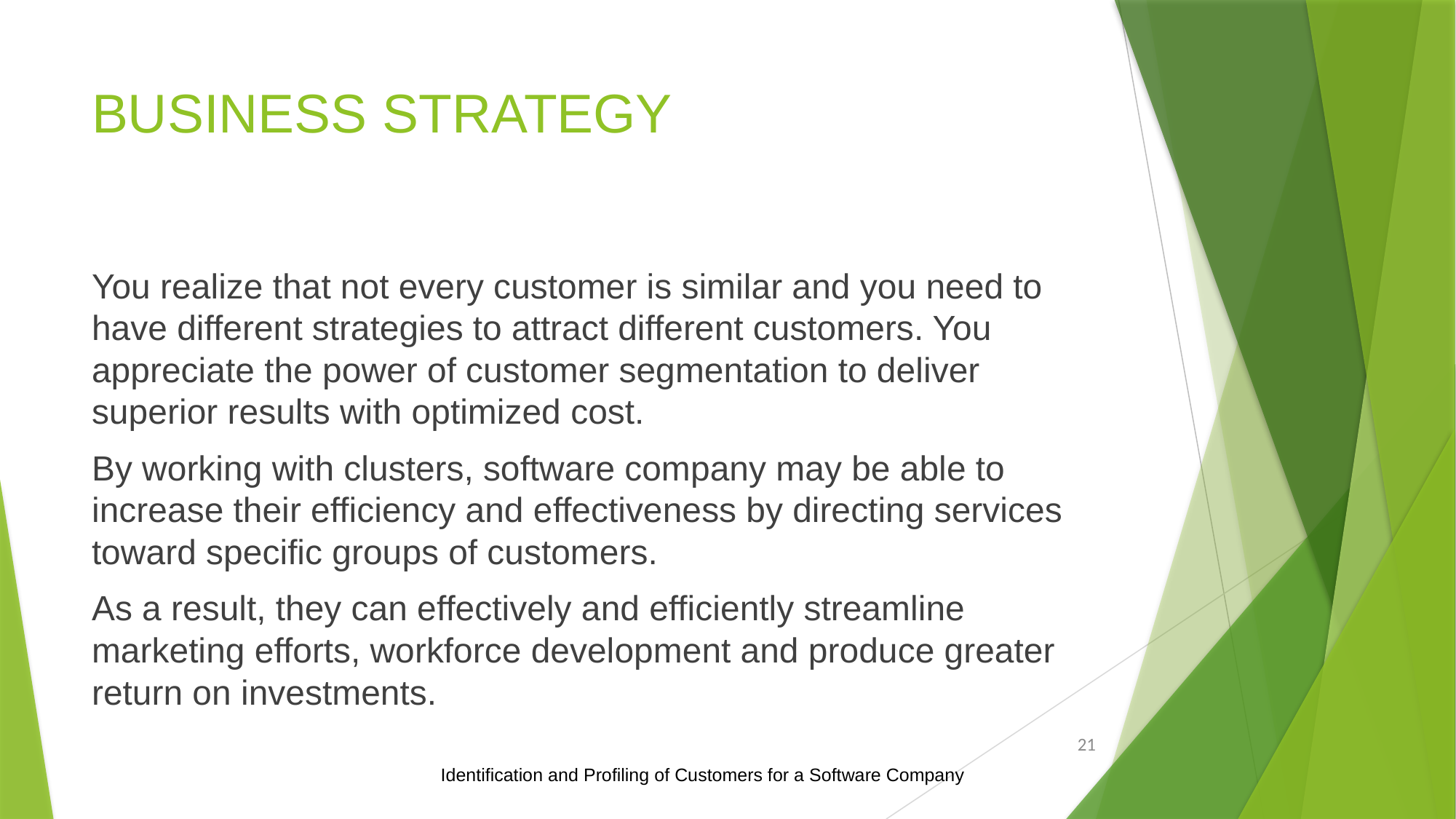

# BUSINESS STRATEGY
You realize that not every customer is similar and you need to have different strategies to attract different customers. You appreciate the power of customer segmentation to deliver superior results with optimized cost.
By working with clusters, software company may be able to increase their efficiency and effectiveness by directing services toward specific groups of customers.
As a result, they can effectively and efficiently streamline marketing efforts, workforce development and produce greater return on investments.
21
Identification and Profiling of Customers for a Software Company